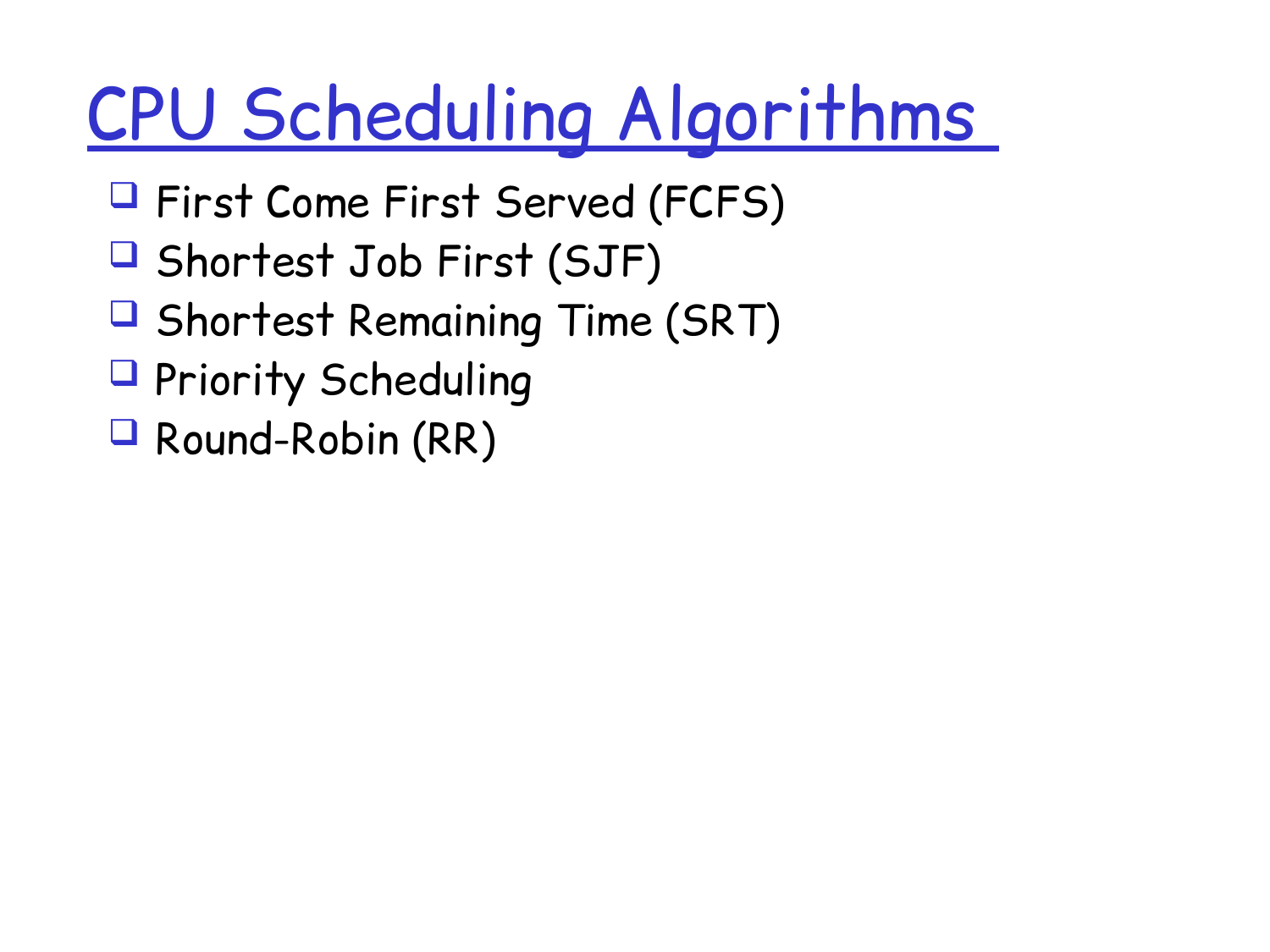

CPU Scheduling Algorithms
First Come First Served (FCFS)
Shortest Job First (SJF)
Shortest Remaining Time (SRT)
Priority Scheduling
Round-Robin (RR)